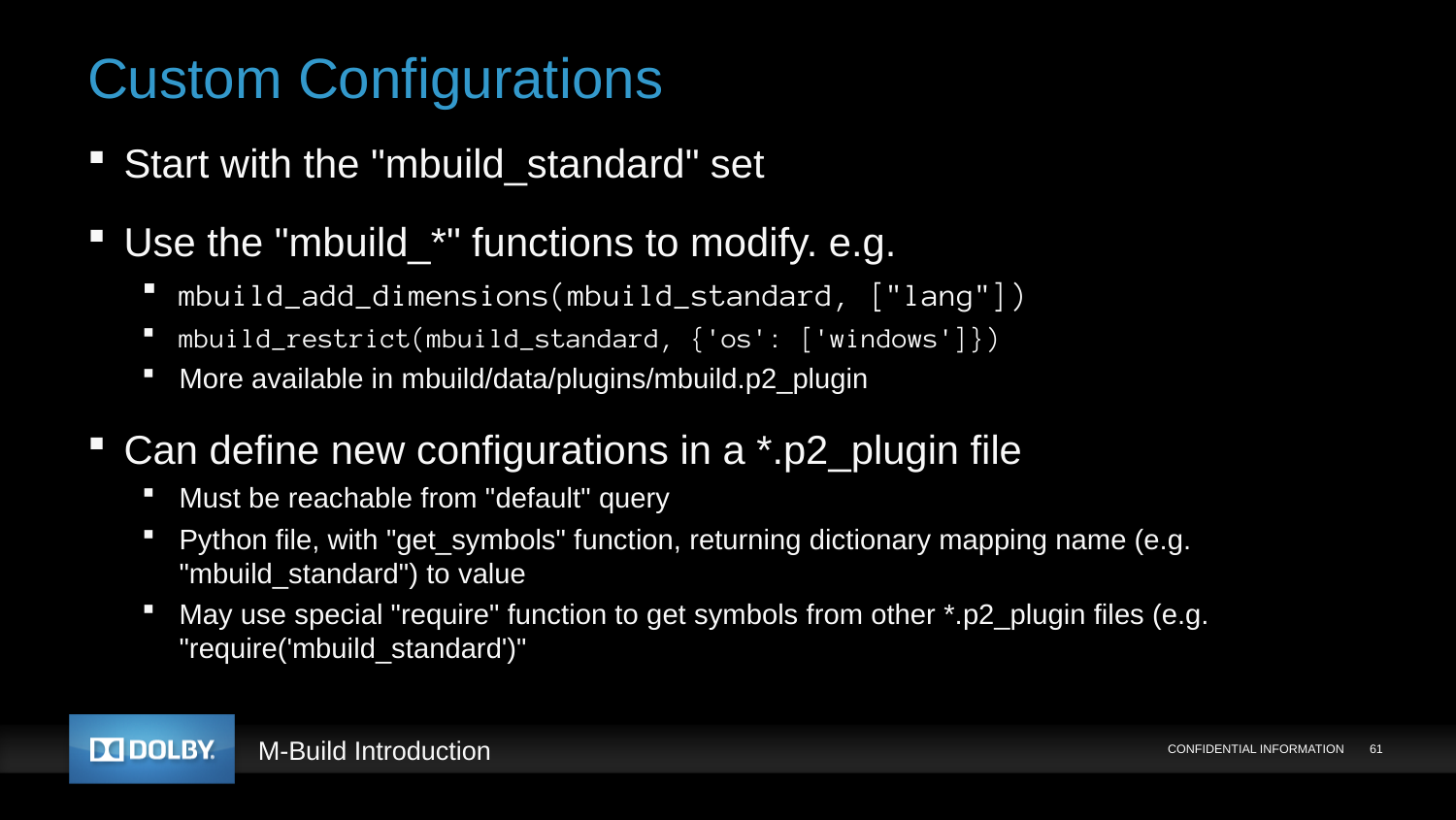

# Custom Configurations
Start with the "mbuild_standard" set
Use the "mbuild_*" functions to modify. e.g.
mbuild_add_dimensions(mbuild_standard, ["lang"])
mbuild_restrict(mbuild_standard, {'os': ['windows']})
More available in mbuild/data/plugins/mbuild.p2_plugin
Can define new configurations in a *.p2_plugin file
Must be reachable from "default" query
Python file, with "get_symbols" function, returning dictionary mapping name (e.g. "mbuild_standard") to value
May use special "require" function to get symbols from other *.p2_plugin files (e.g. "require('mbuild_standard')"
CONFIDENTIAL INFORMATION
61